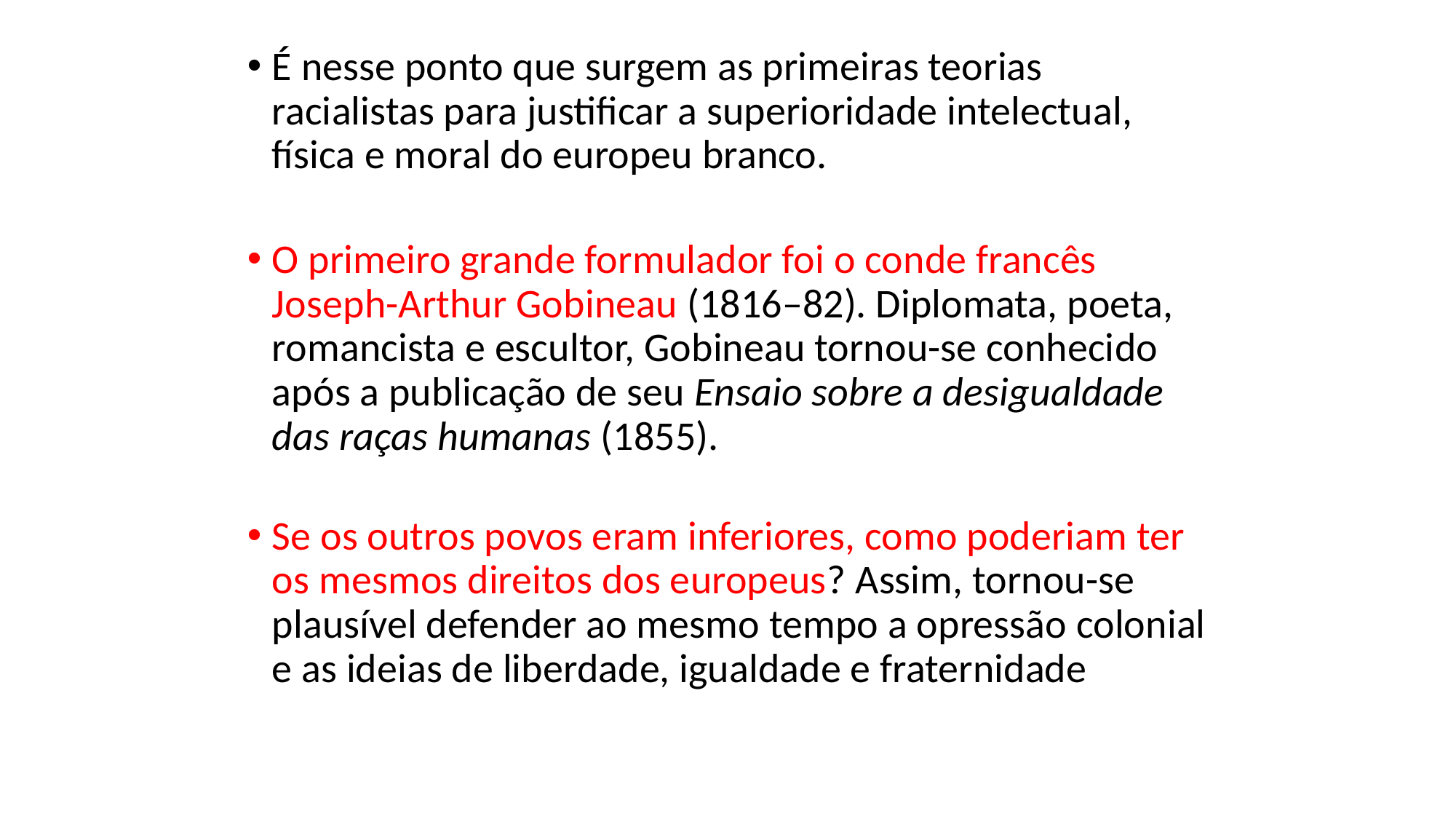

É nesse ponto que surgem as primeiras teorias racialistas para justificar a superioridade intelectual, física e moral do europeu branco.
O primeiro grande formulador foi o conde francês Joseph-Arthur Gobineau (1816–82). Diplomata, poeta, romancista e escultor, Gobineau tornou-se conhecido após a publicação de seu Ensaio sobre a desigualdade das raças humanas (1855).
Se os outros povos eram inferiores, como poderiam ter os mesmos direitos dos europeus? Assim, tornou-se plausível defender ao mesmo tempo a opressão colonial e as ideias de liberdade, igualdade e fraternidade